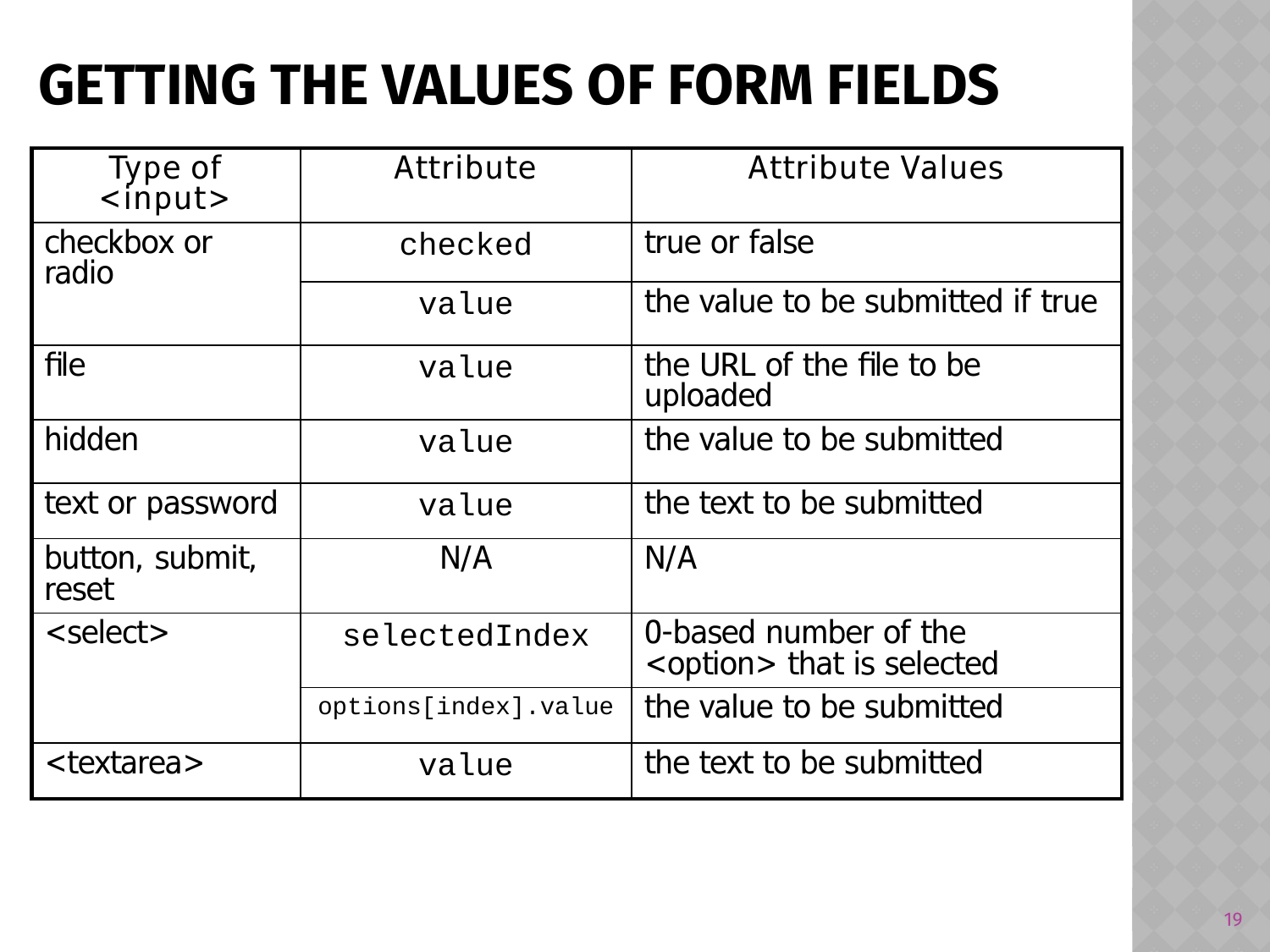

# Getting the values of form fields
| Type of <input> | Attribute | Attribute Values |
| --- | --- | --- |
| checkbox or radio | checked | true or false |
|  | value | the value to be submitted if true |
| file | value | the URL of the file to be uploaded |
| hidden | value | the value to be submitted |
| text or password | value | the text to be submitted |
| button, submit, reset | N/A | N/A |
| <select> | selectedIndex | 0-based number of the <option> that is selected |
|  | options[index].value | the value to be submitted |
| <textarea> | value | the text to be submitted |
19